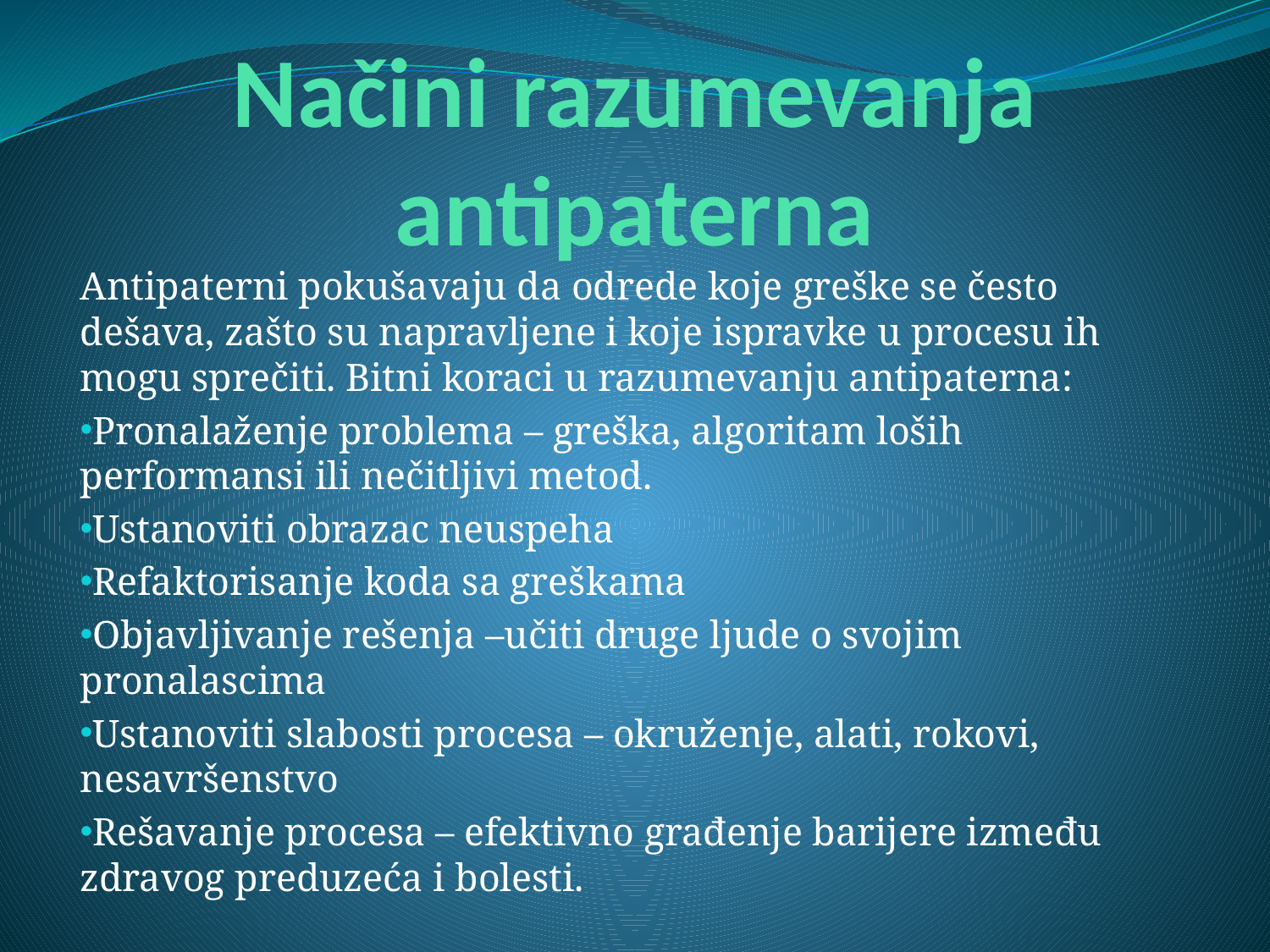

# Načini razumevanja antipaterna
Antipaterni pokušavaju da odrede koje greške se često dešava, zašto su napravljene i koje ispravke u procesu ih mogu sprečiti. Bitni koraci u razumevanju antipaterna:
Pronalaženje problema – greška, algoritam loših performansi ili nečitljivi metod.
Ustanoviti obrazac neuspeha
Refaktorisanje koda sa greškama
Objavljivanje rešenja –učiti druge ljude o svojim pronalascima
Ustanoviti slabosti procesa – okruženje, alati, rokovi, nesavršenstvo
Rešavanje procesa – efektivno građenje barijere između zdravog preduzeća i bolesti.